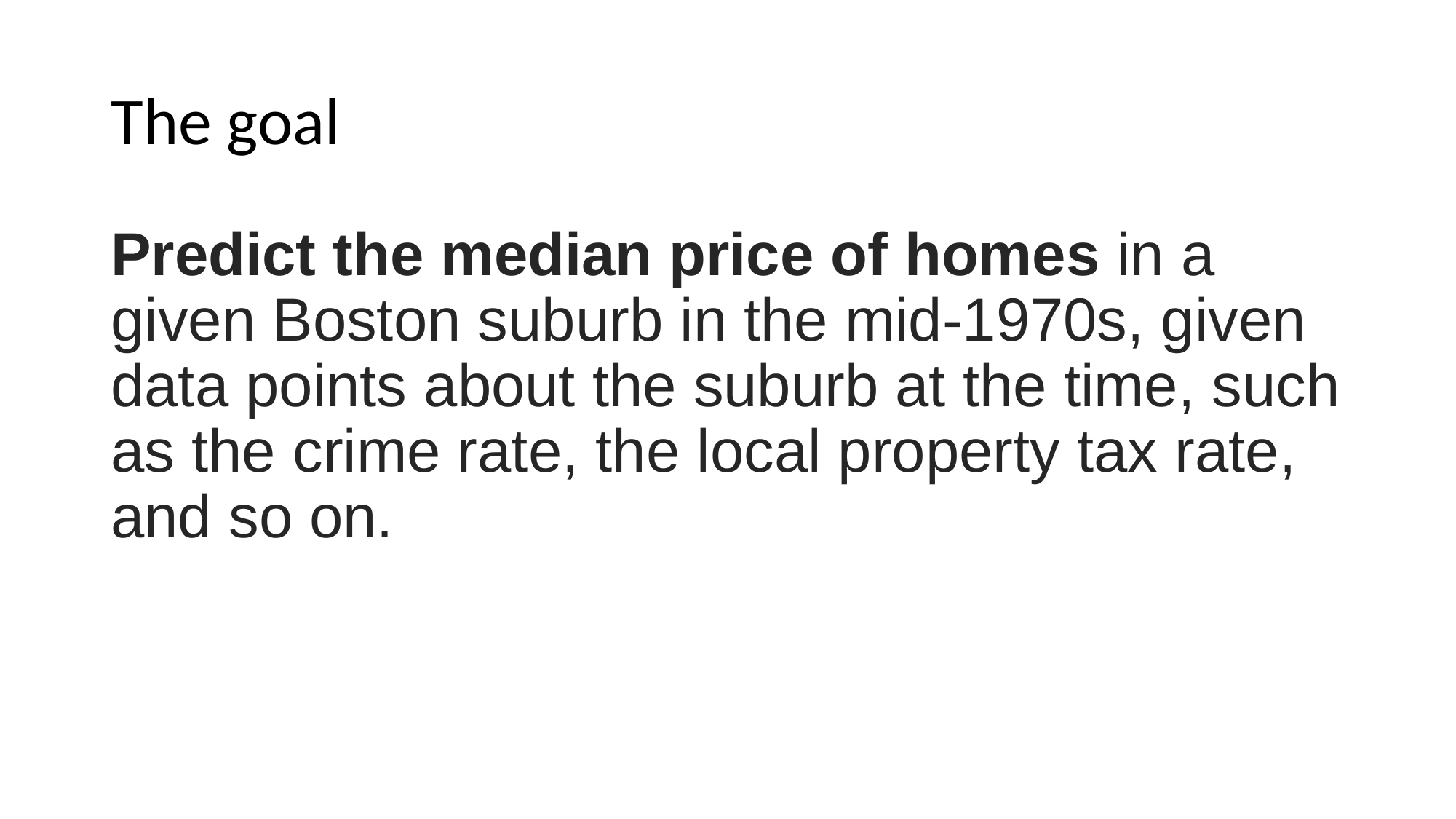

# The goal
Predict the median price of homes in a given Boston suburb in the mid-1970s, given data points about the suburb at the time, such as the crime rate, the local property tax rate, and so on.